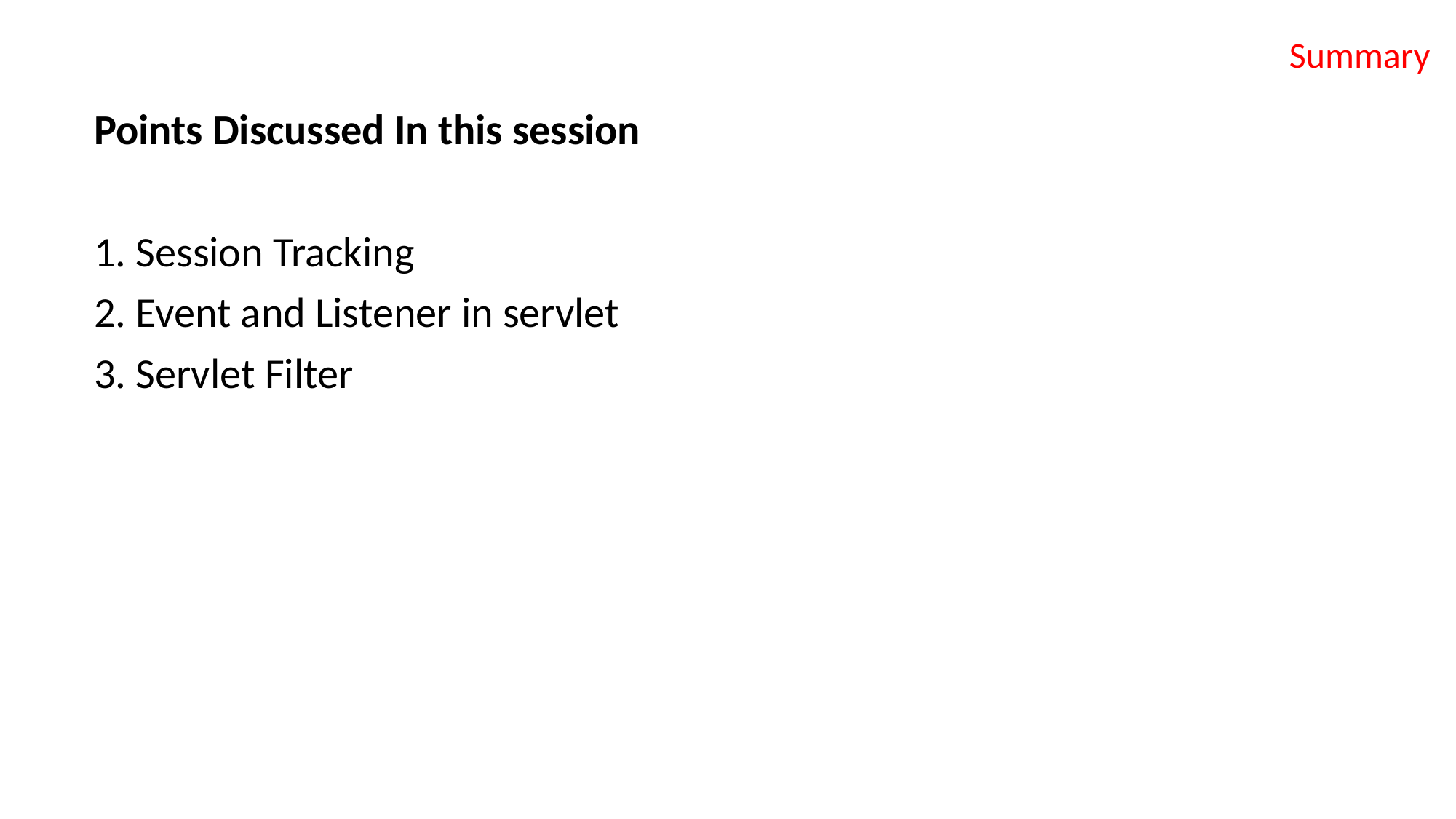

# Summary
Points Discussed In this session

1. Session Tracking
2. Event and Listener in servlet
3. Servlet Filter